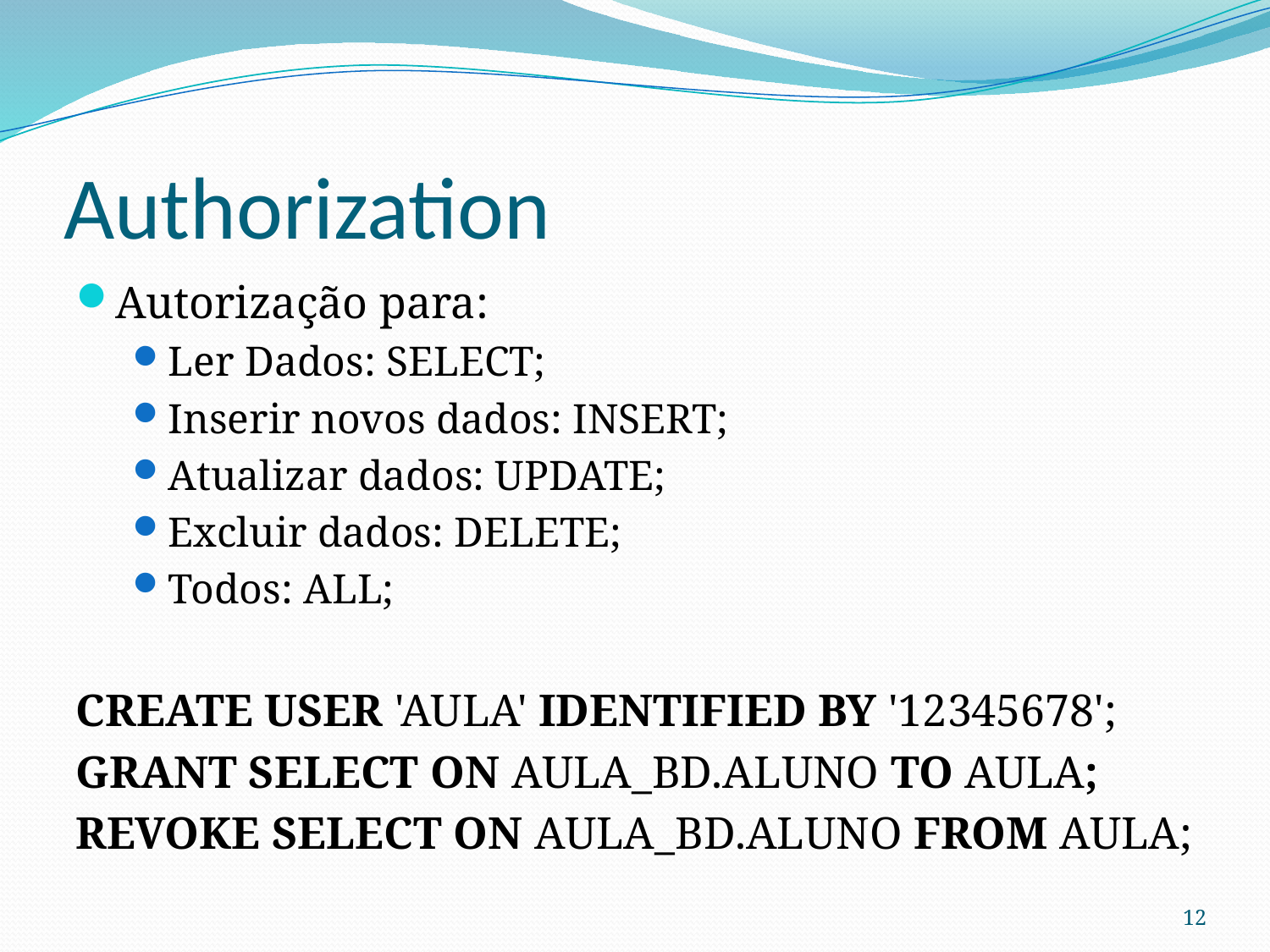

# Authorization
Autorização para:
Ler Dados: SELECT;
Inserir novos dados: INSERT;
Atualizar dados: UPDATE;
Excluir dados: DELETE;
Todos: ALL;

CREATE USER 'AULA' IDENTIFIED BY '12345678';
GRANT SELECT ON AULA_BD.ALUNO TO AULA;
REVOKE SELECT ON AULA_BD.ALUNO FROM AULA;
12